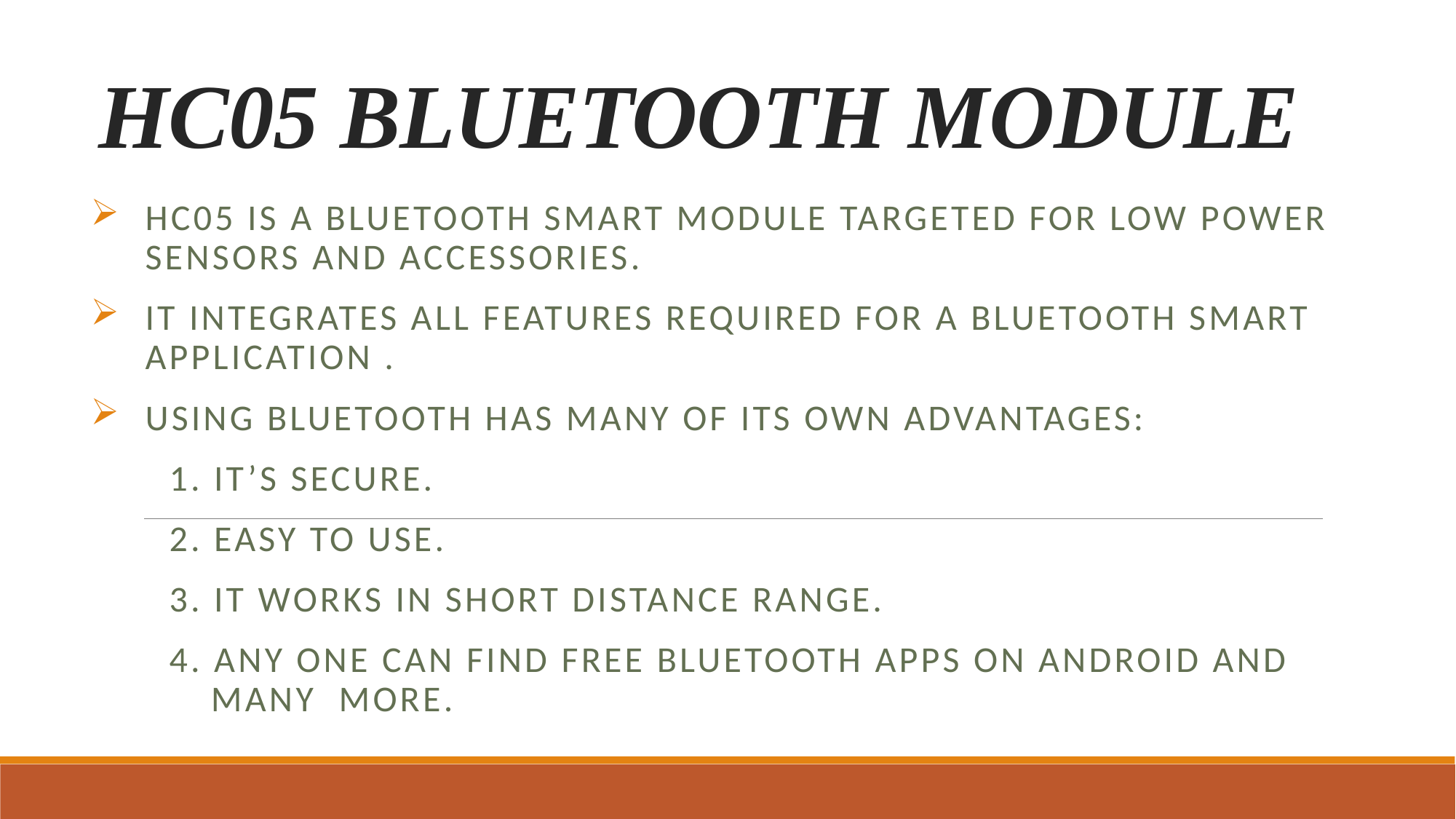

# HC05 BLUETOOTH MODULE
HC05 is a Bluetooth Smart module targeted for low power sensors and accessories.
It integrates all features required for a Bluetooth Smart application .
Using Bluetooth has many of its own advantages:
       1. it’s secure.
       2. easy to use.
       3. it works in short distance range.
       4. any one can find free Bluetooth apps on android and       	 many  more.